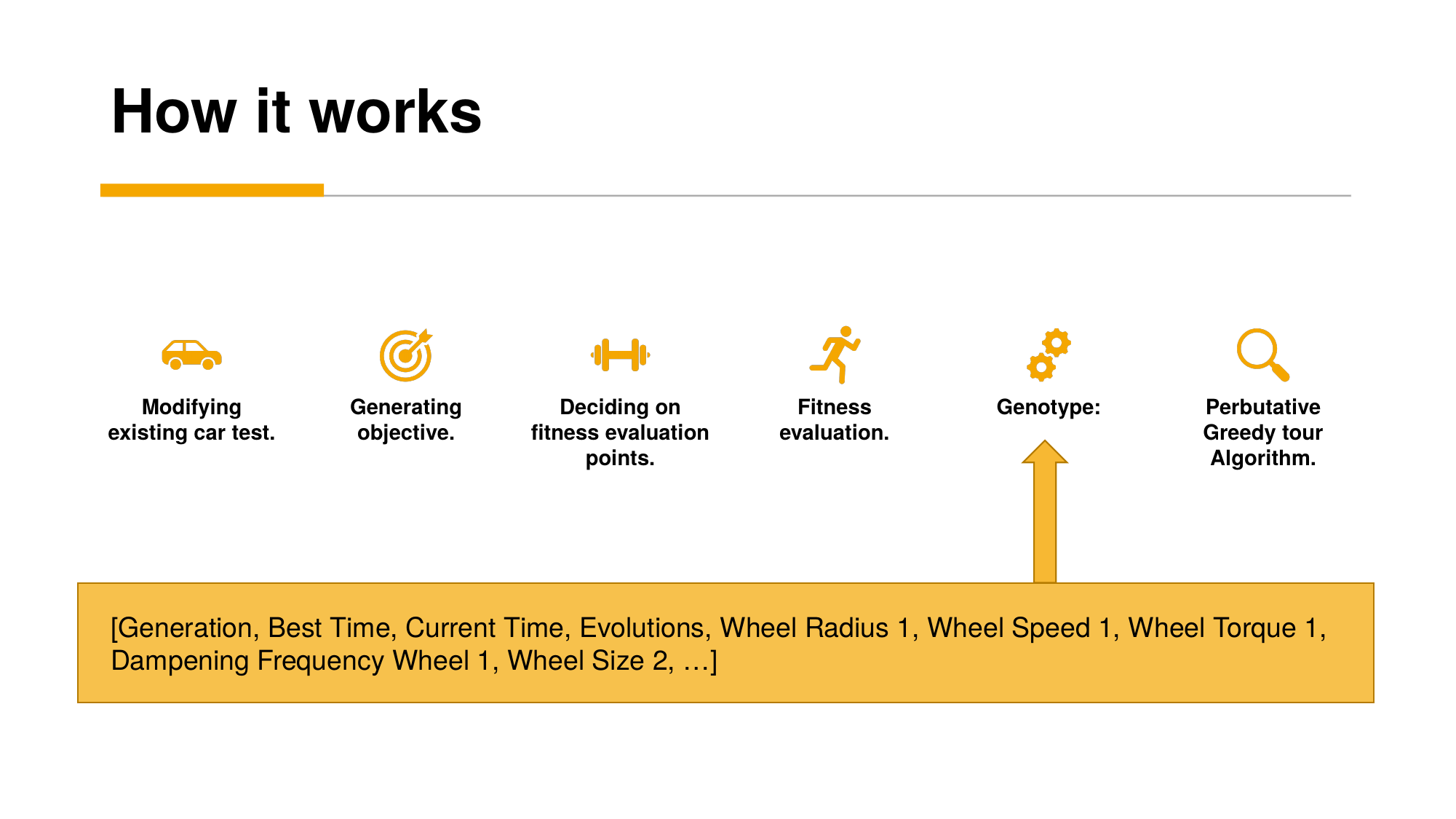

# How it works

Modifying existing car test.
Generating objective.
Deciding on fitness evaluation points.
Fitness evaluation.
Genotype:
Perbutative Greedy tour Algorithm.

[Generation, Best Time, Current Time, Evolutions, Wheel Radius 1, Wheel Speed 1, Wheel Torque 1, Dampening Frequency Wheel 1, Wheel Size 2, …]